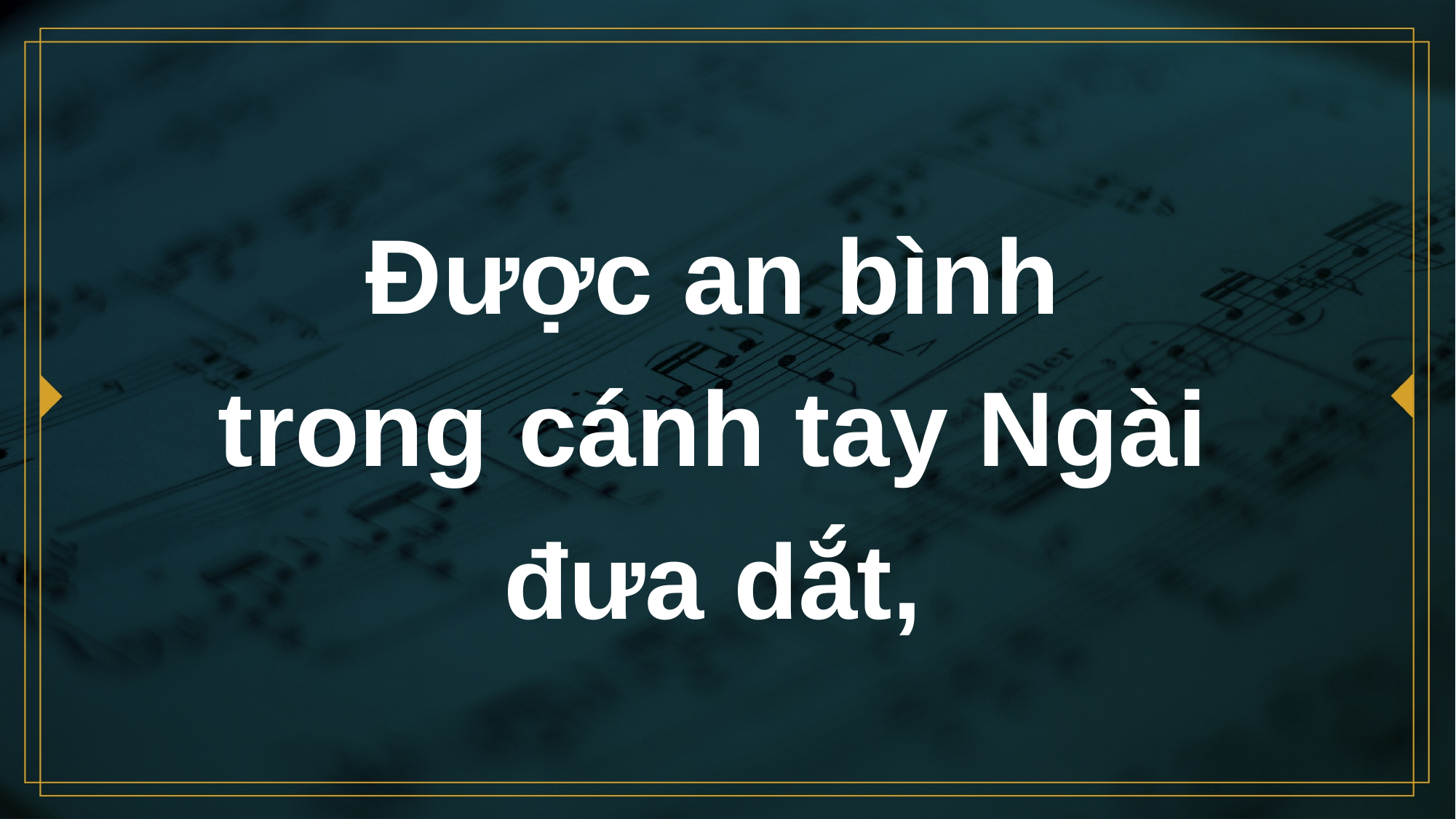

# Được an bình trong cánh tay Ngài đưa dắt,